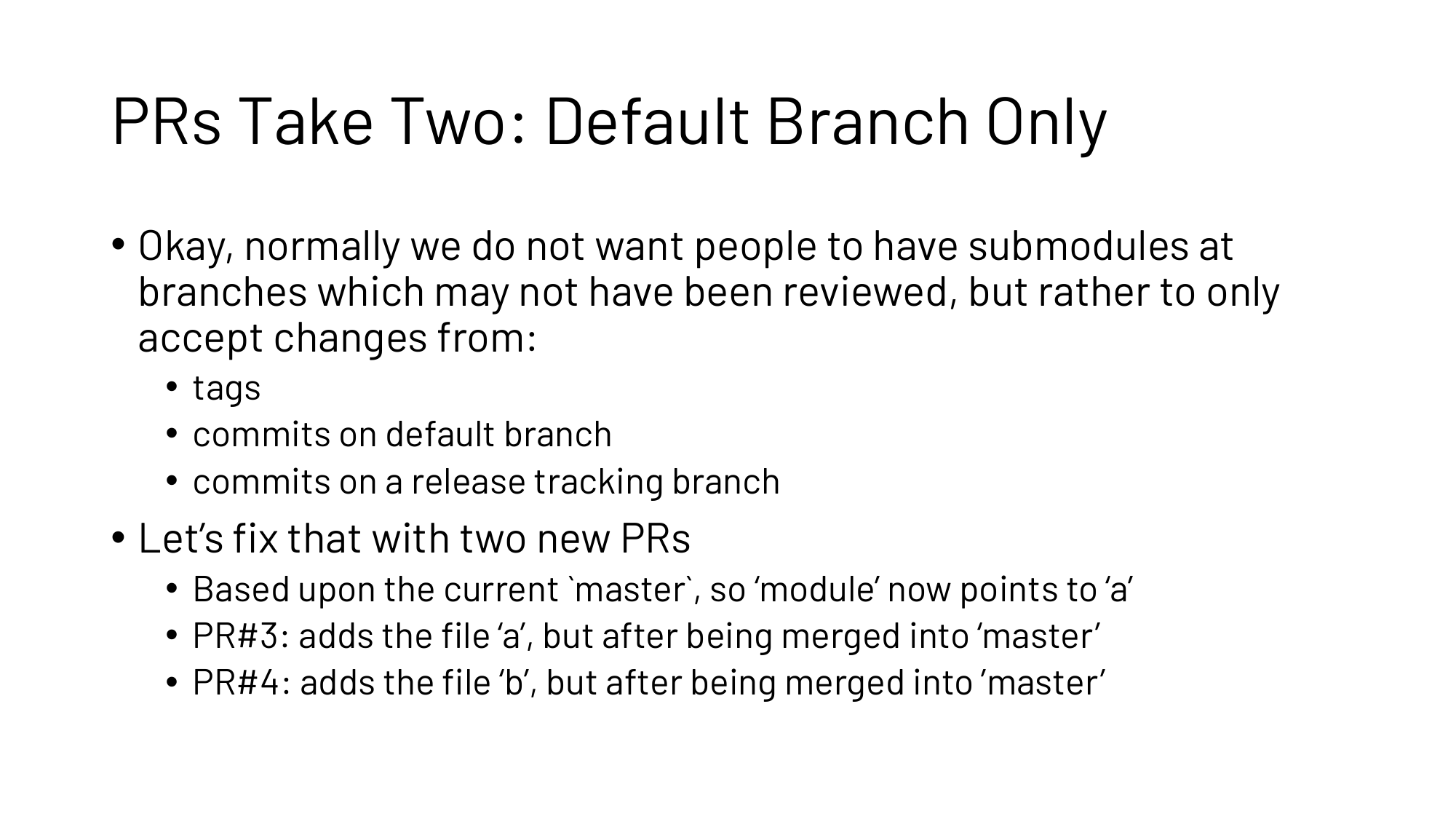

# PRs Take Two: Default Branch Only
Okay, normally we do not want people to have submodules at branches which may not have been reviewed, but rather to only accept changes from:
tags
commits on default branch
commits on a release tracking branch
Let’s fix that with two new PRs
Based upon the current `master`, so ‘module’ now points to ‘a’
PR#3: adds the file ‘a’, but after being merged into ‘master’
PR#4: adds the file ‘b’, but after being merged into ’master’